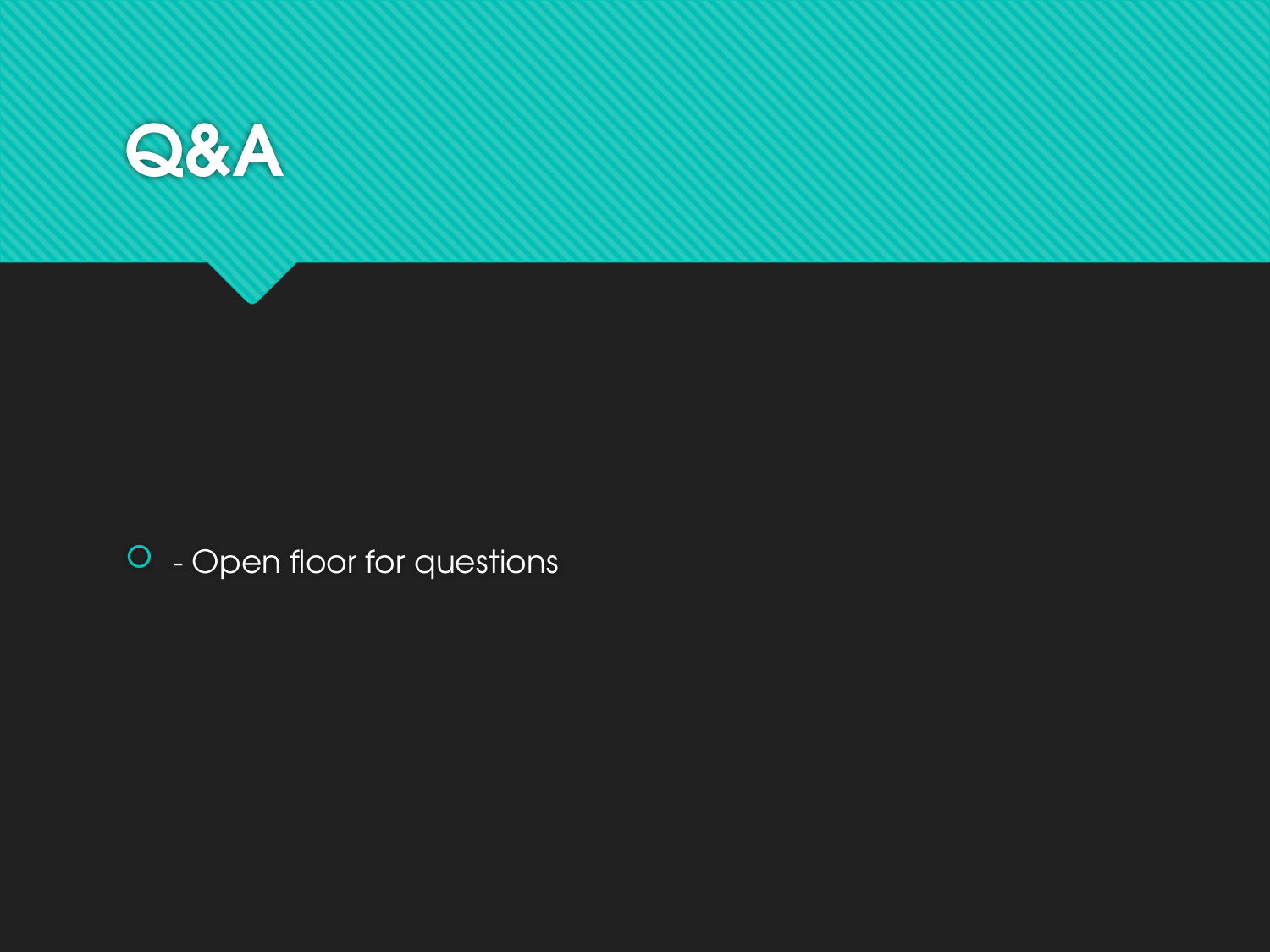

# Q&A
- Open floor for questions